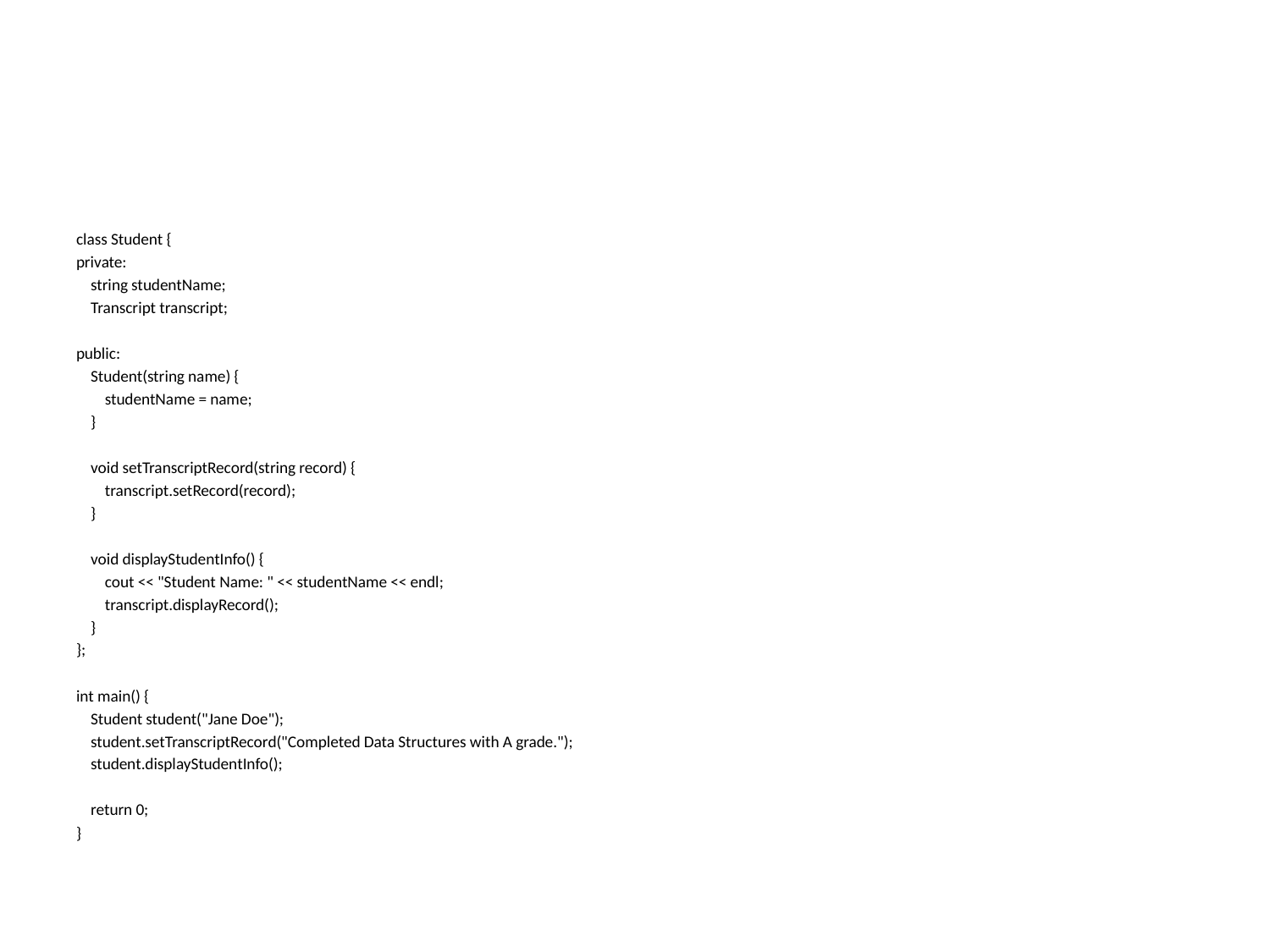

#
class Student {
private:
    string studentName;
    Transcript transcript;

public:
    Student(string name) {
        studentName = name;
    }

    void setTranscriptRecord(string record) {
        transcript.setRecord(record);
    }

    void displayStudentInfo() {
        cout << "Student Name: " << studentName << endl;
        transcript.displayRecord();
    }
};

int main() {
    Student student("Jane Doe");
    student.setTranscriptRecord("Completed Data Structures with A grade.");
    student.displayStudentInfo();

    return 0;
}